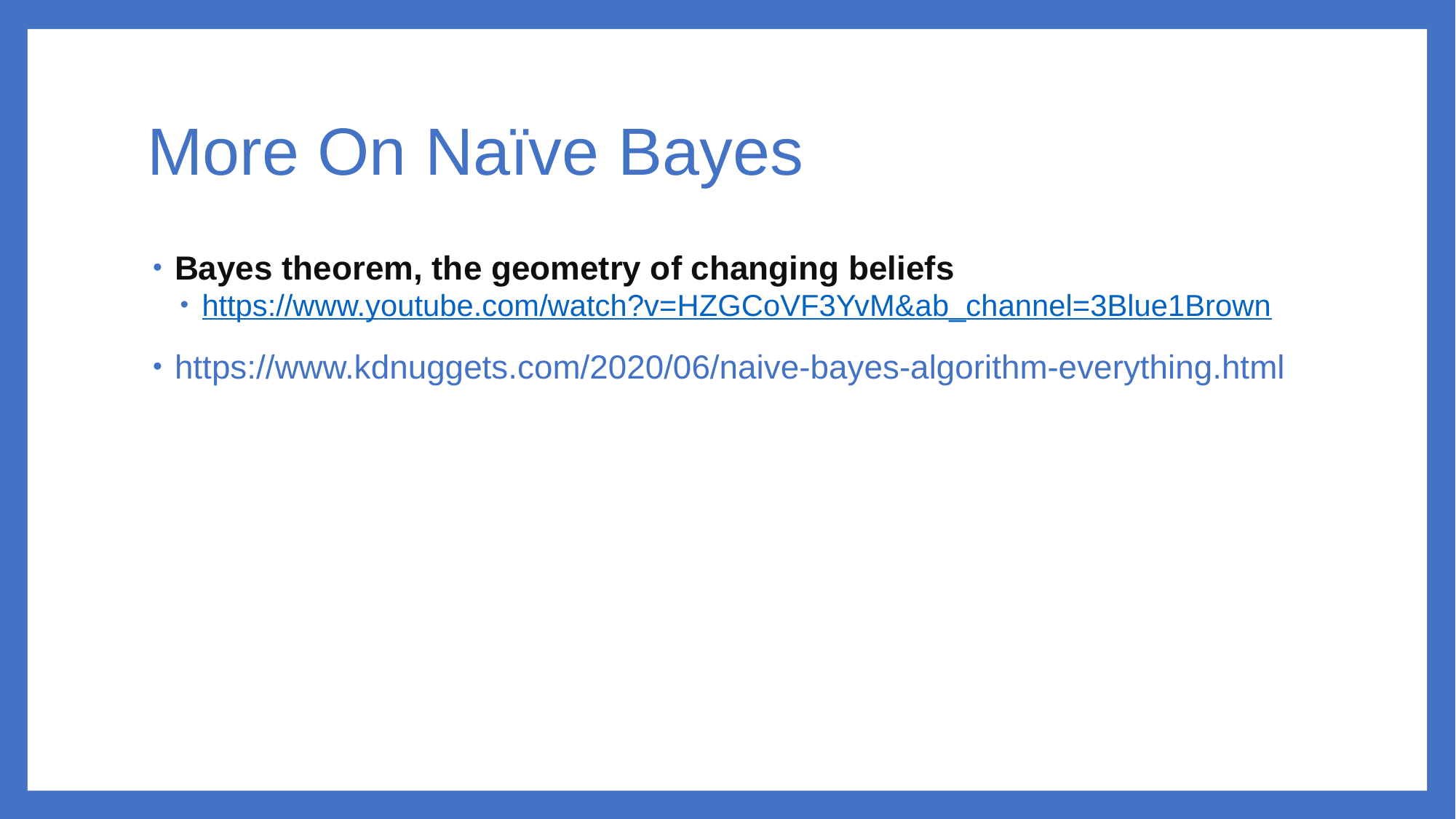

# More On Naïve Bayes
Bayes theorem, the geometry of changing beliefs
https://www.youtube.com/watch?v=HZGCoVF3YvM&ab_channel=3Blue1Brown
https://www.kdnuggets.com/2020/06/naive-bayes-algorithm-everything.html